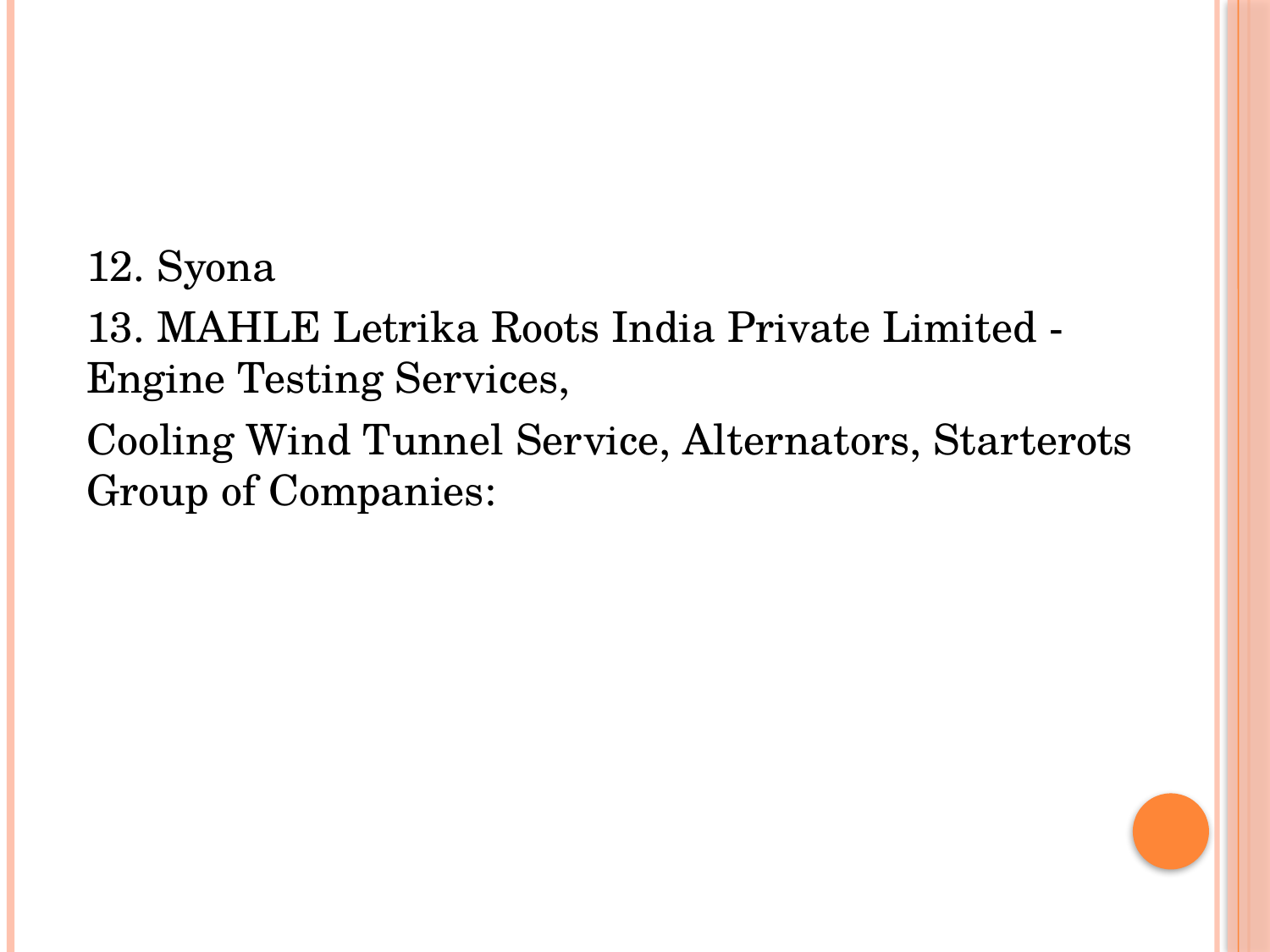

#
12. Syona
13. MAHLE Letrika Roots India Private Limited - Engine Testing Services,
Cooling Wind Tunnel Service, Alternators, Starterots Group of Companies: